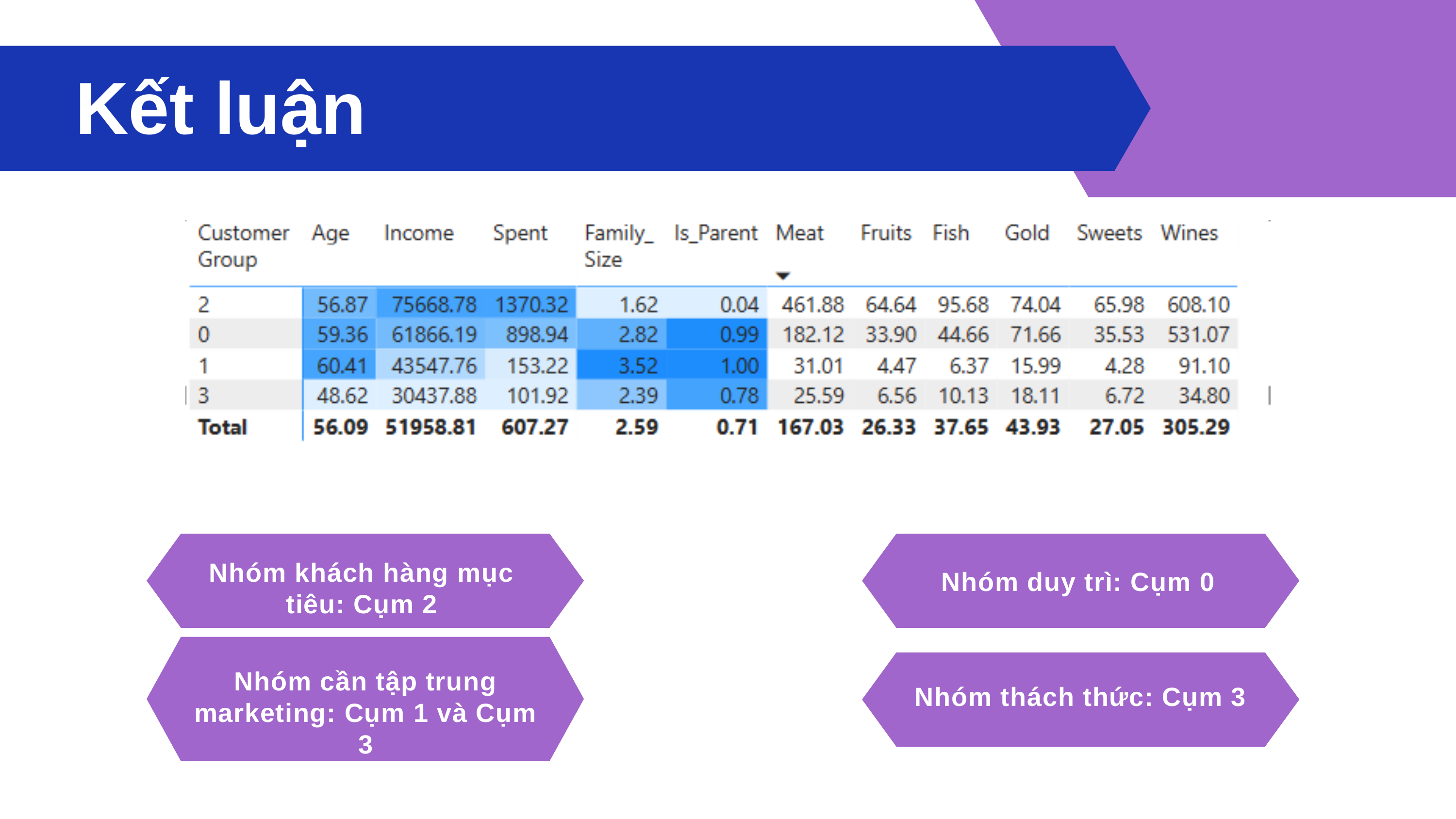

Kết luận

Nhóm khách hàng mục tiêu: Cụm 2

Nhóm duy trì: Cụm 0

Nhóm cần tập trung marketing: Cụm 1 và Cụm 3

Nhóm thách thức: Cụm 3